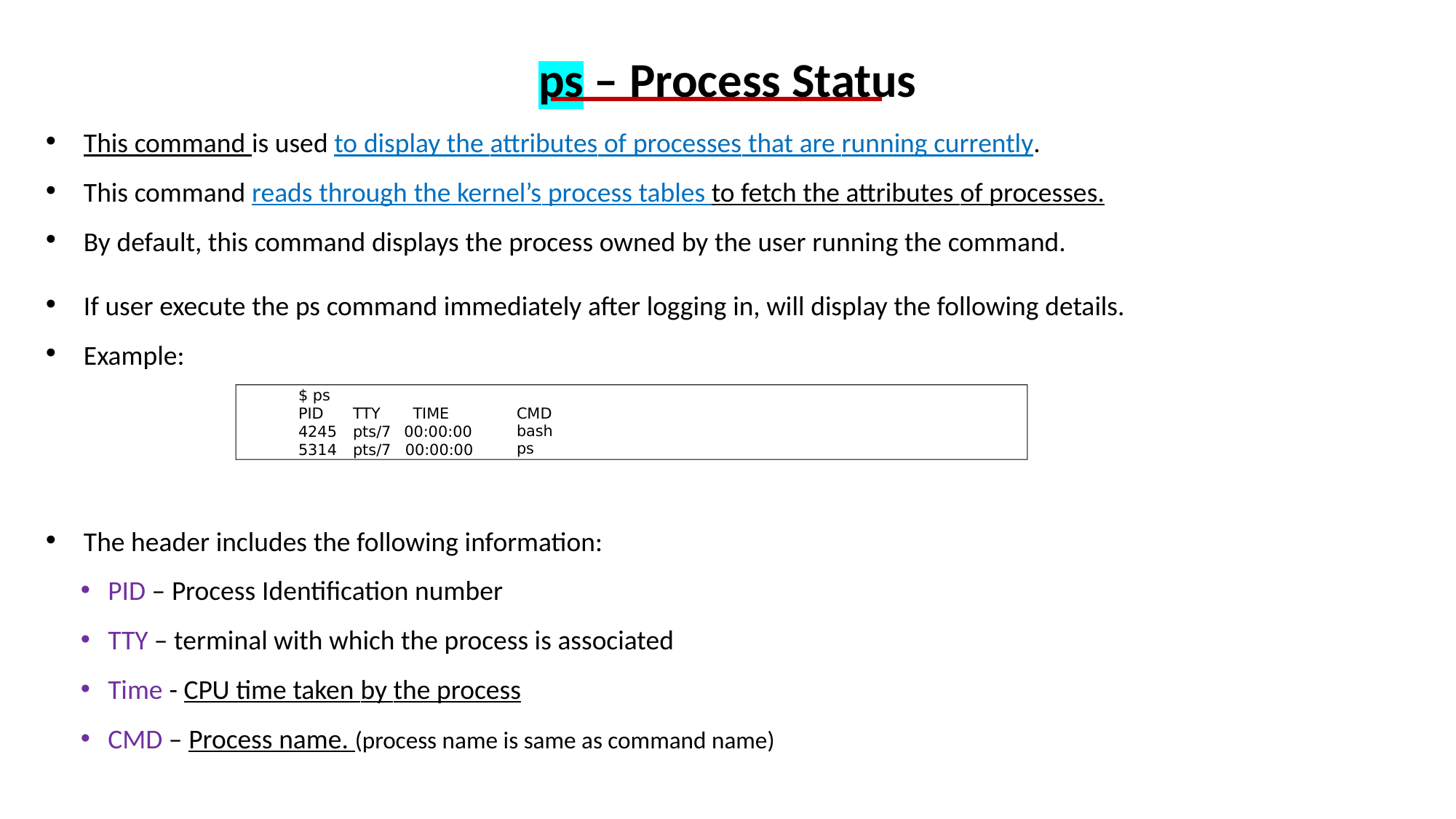

# ps – Process Status
This command is used to display the attributes of processes that are running currently.
This command reads through the kernel’s process tables to fetch the attributes of processes.
By default, this command displays the process owned by the user running the command.
If user execute the ps command immediately after logging in, will display the following details.
Example:

The header includes the following information:
PID – Process Identification number
TTY – terminal with which the process is associated
Time - CPU time taken by the process
CMD – Process name. (process name is same as command name)

$ ps
PID	TTY	TIME 4245	pts/7 00:00:00
5314	pts/7 00:00:00
CMD
bash ps